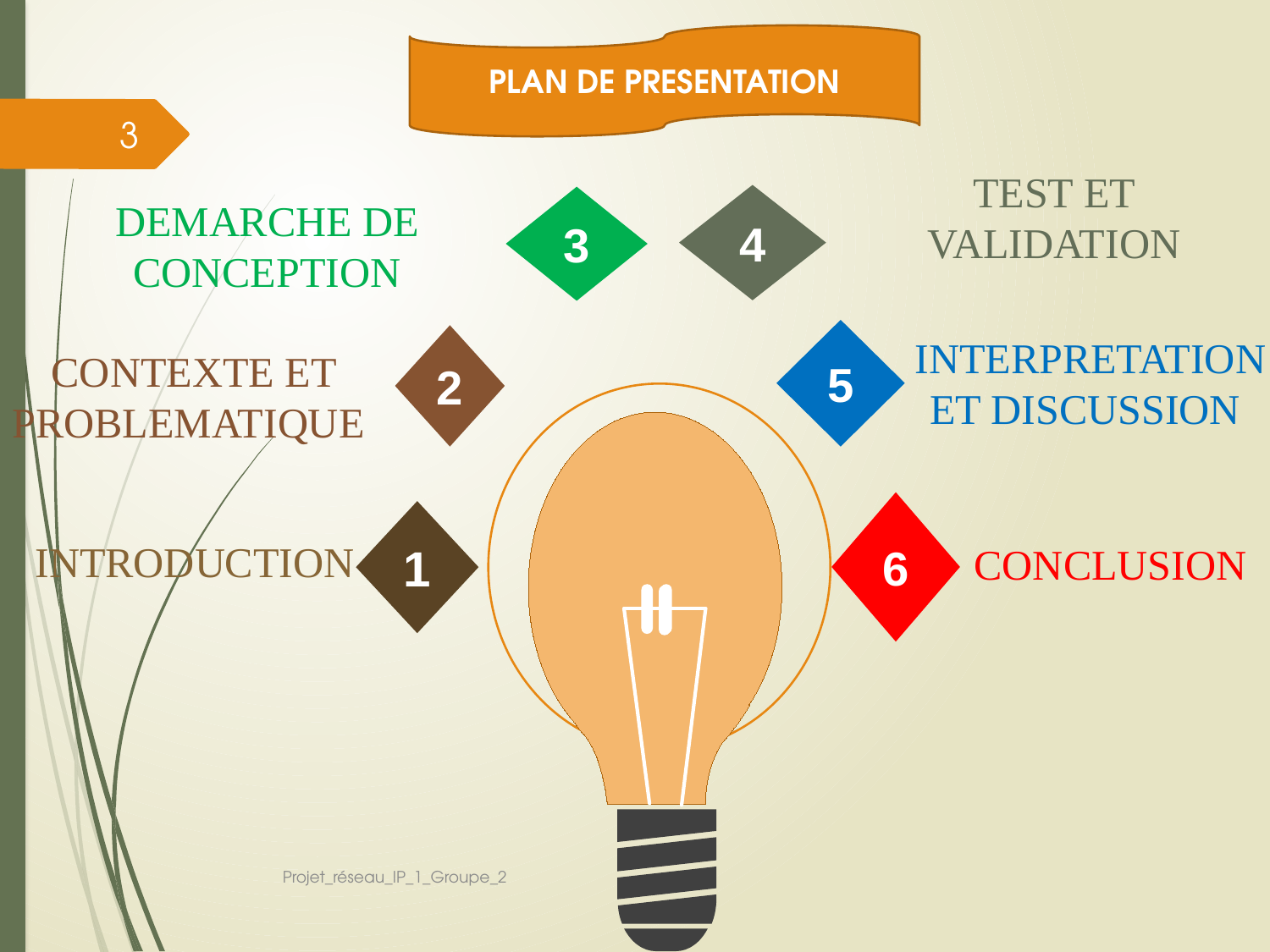

PLAN DE PRESENTATION
3
TEST ET VALIDATION
4
3
DEMARCHE DE CONCEPTION
5
INTERPRETATION
ET DISCUSSION
2
 CONTEXTE ET PROBLEMATIQUE

6
1
INTRODUCTION
CONCLUSION

Projet_réseau_IP_1_Groupe_2
3